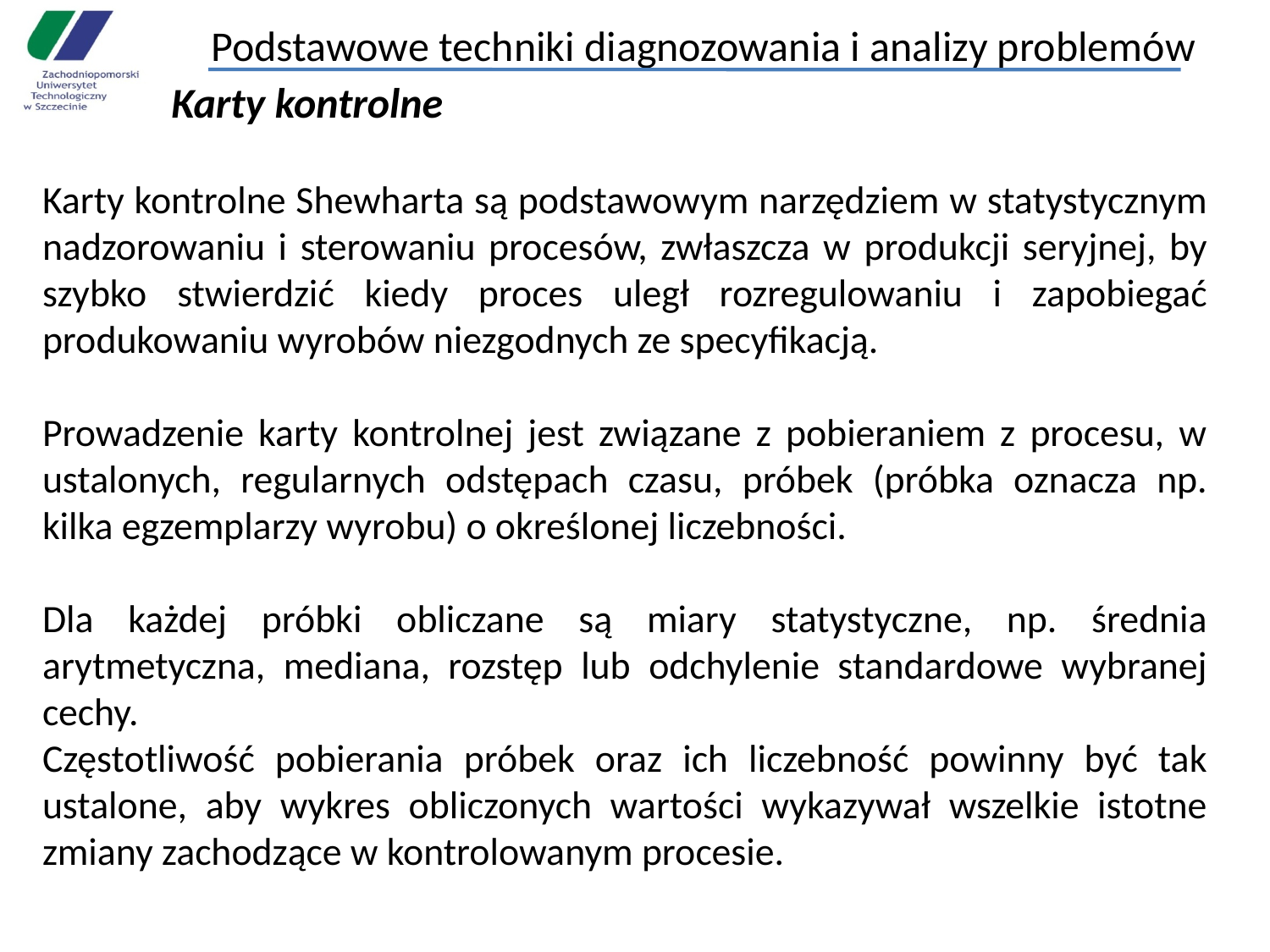

# Podstawowe techniki diagnozowania i analizy problemów
Karty kontrolne
Karty kontrolne Shewharta są podstawowym narzędziem w statystycznym nadzorowaniu i sterowaniu procesów, zwłaszcza w produkcji seryjnej, by szybko stwierdzić kiedy proces uległ rozregulowaniu i zapobiegać produkowaniu wyrobów niezgodnych ze specyfikacją.

Prowadzenie karty kontrolnej jest związane z pobieraniem z procesu, w ustalonych, regularnych odstępach czasu, próbek (próbka oznacza np. kilka egzemplarzy wyrobu) o określonej liczebności.

Dla każdej próbki obliczane są miary statystyczne, np. średnia arytmetyczna, mediana, rozstęp lub odchylenie standardowe wybranej cechy.
Częstotliwość pobierania próbek oraz ich liczebność powinny być tak ustalone, aby wykres obliczonych wartości wykazywał wszelkie istotne zmiany zachodzące w kontrolowanym procesie.